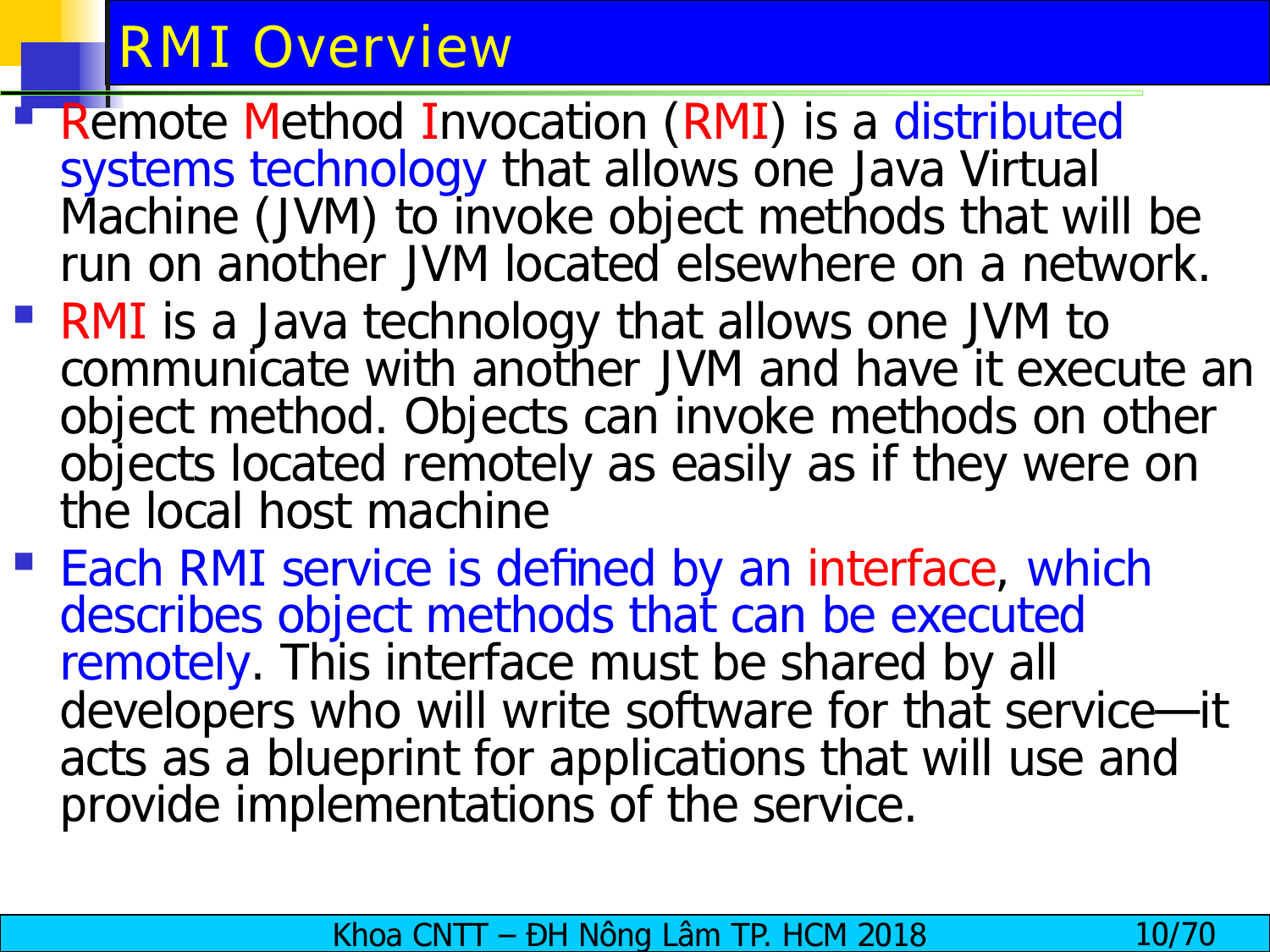

# RMI Overview
Remote Method Invocation (RMI) is a distributed systems technology that allows one Java Virtual Machine (JVM) to invoke object methods that will be run on another JVM located elsewhere on a network.
RMI is a Java technology that allows one JVM to communicate with another JVM and have it execute an object method. Objects can invoke methods on other objects located remotely as easily as if they were on the local host machine
Each RMI service is defined by an interface, which describes object methods that can be executed remotely. This interface must be shared by all developers who will write software for that service—it acts as a blueprint for applications that will use and provide implementations of the service.